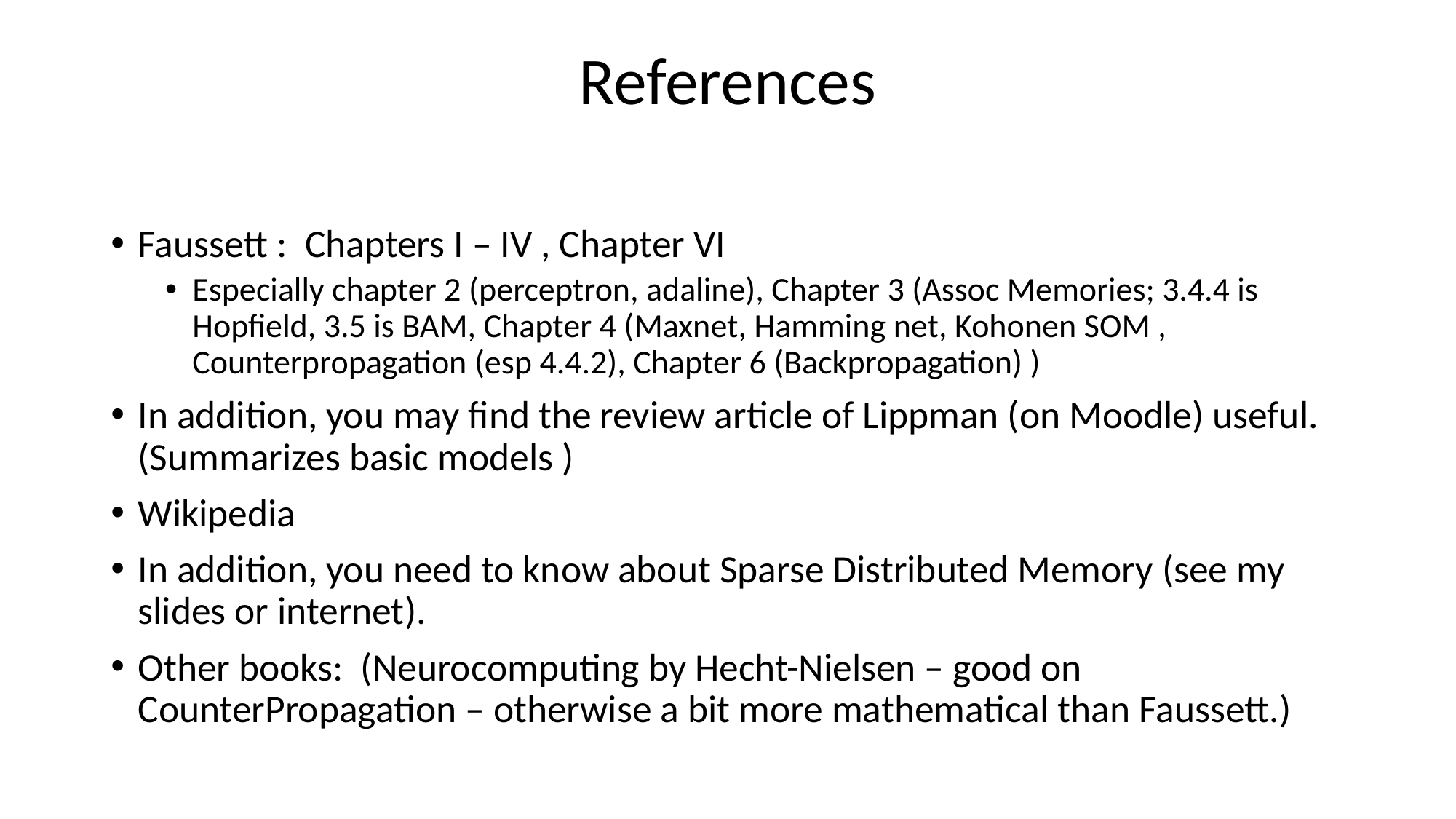

# References
Faussett :  Chapters I – IV , Chapter VI
Especially chapter 2 (perceptron, adaline), Chapter 3 (Assoc Memories; 3.4.4 is Hopfield, 3.5 is BAM, Chapter 4 (Maxnet, Hamming net, Kohonen SOM , Counterpropagation (esp 4.4.2), Chapter 6 (Backpropagation) )
In addition, you may find the review article of Lippman (on Moodle) useful.   (Summarizes basic models )
Wikipedia
In addition, you need to know about Sparse Distributed Memory (see my slides or internet).
Other books:  (Neurocomputing by Hecht-Nielsen – good on CounterPropagation – otherwise a bit more mathematical than Faussett.)